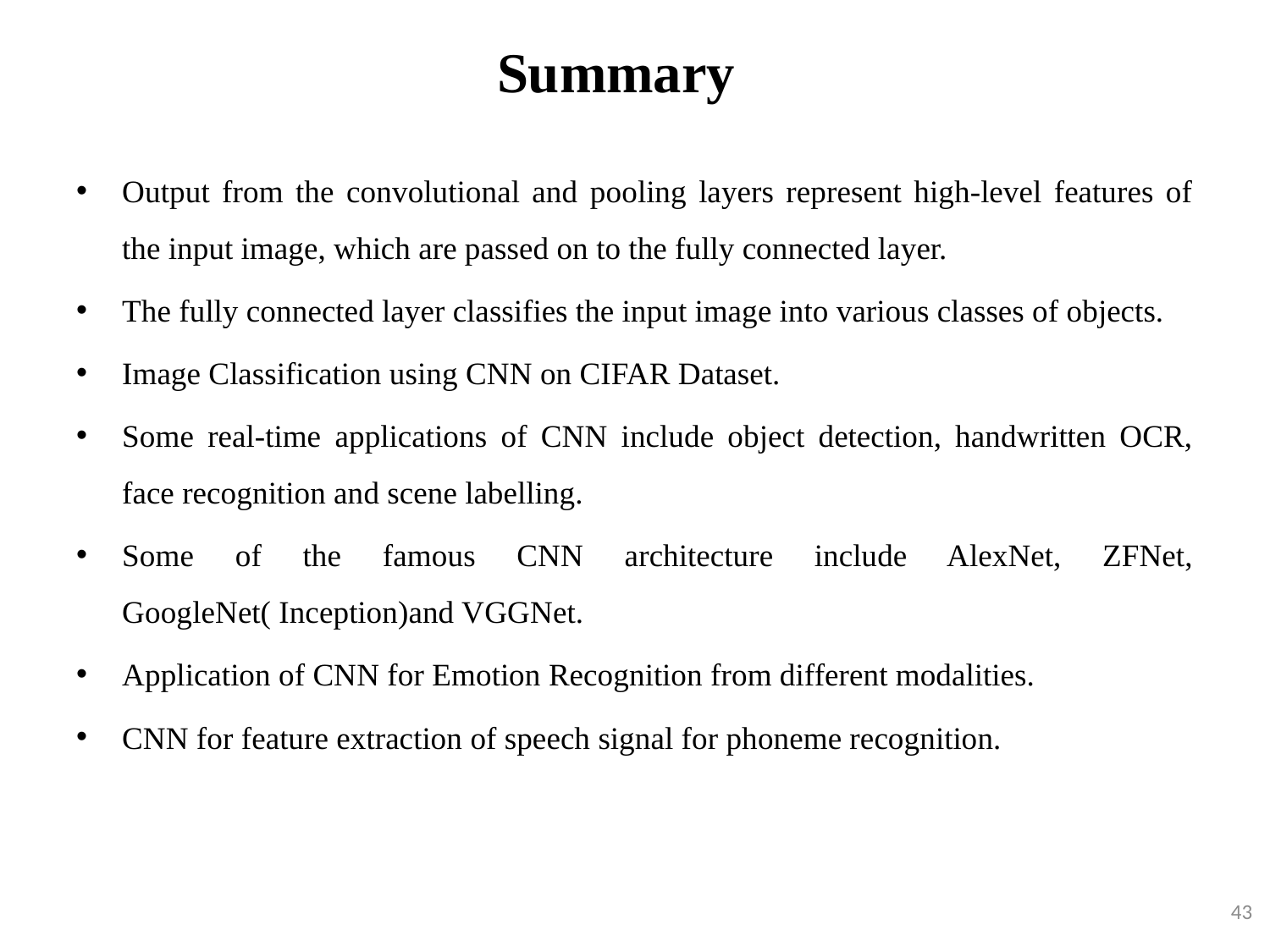

# Summary
Output from the convolutional and pooling layers represent high-level features of the input image, which are passed on to the fully connected layer.
The fully connected layer classifies the input image into various classes of objects.
Image Classification using CNN on CIFAR Dataset.
Some real-time applications of CNN include object detection, handwritten OCR, face recognition and scene labelling.
Some of the famous CNN architecture include AlexNet, ZFNet, GoogleNet( Inception)and VGGNet.
Application of CNN for Emotion Recognition from different modalities.
CNN for feature extraction of speech signal for phoneme recognition.

43